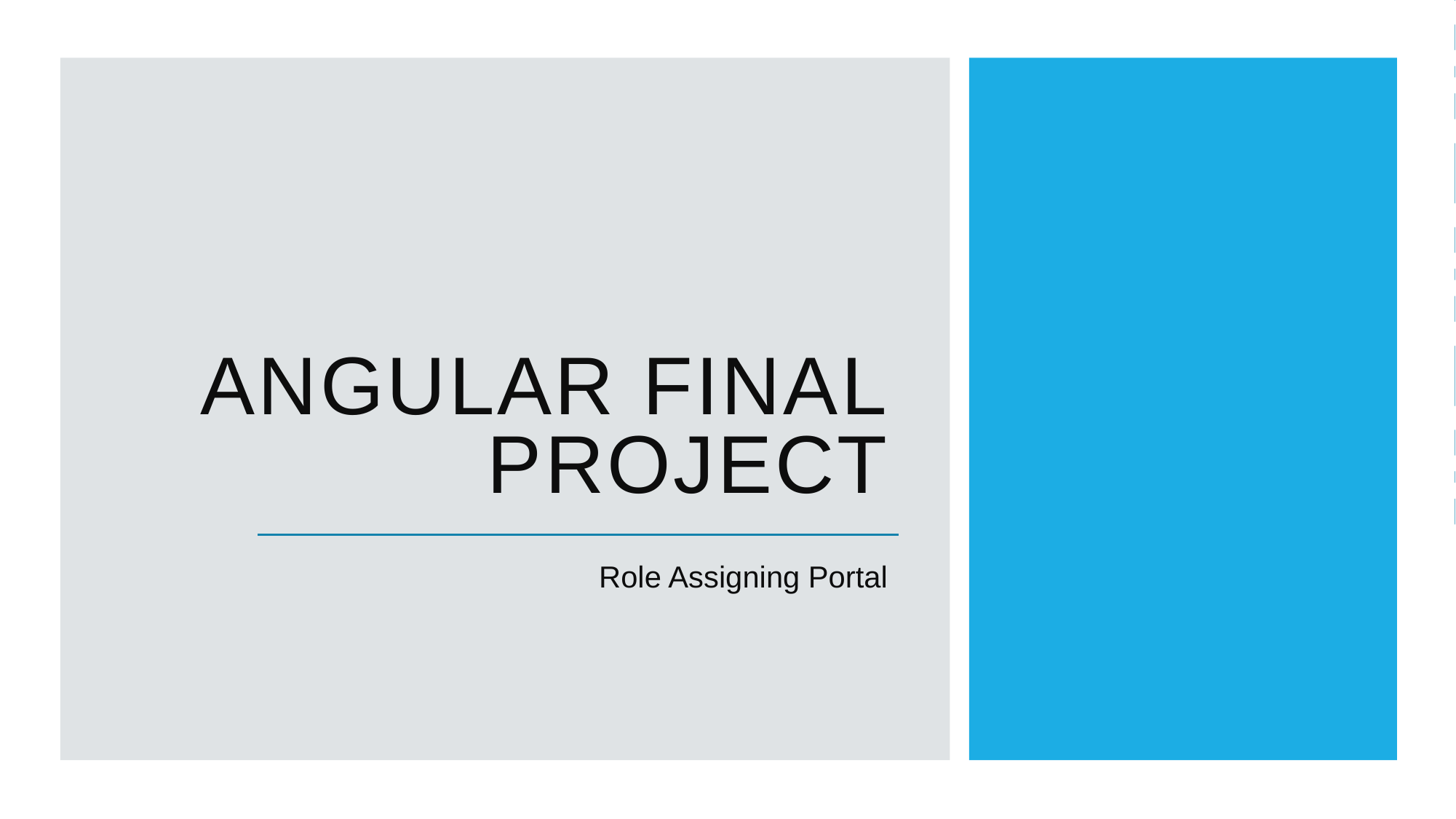

# Angular Final Project
Role Assigning Portal